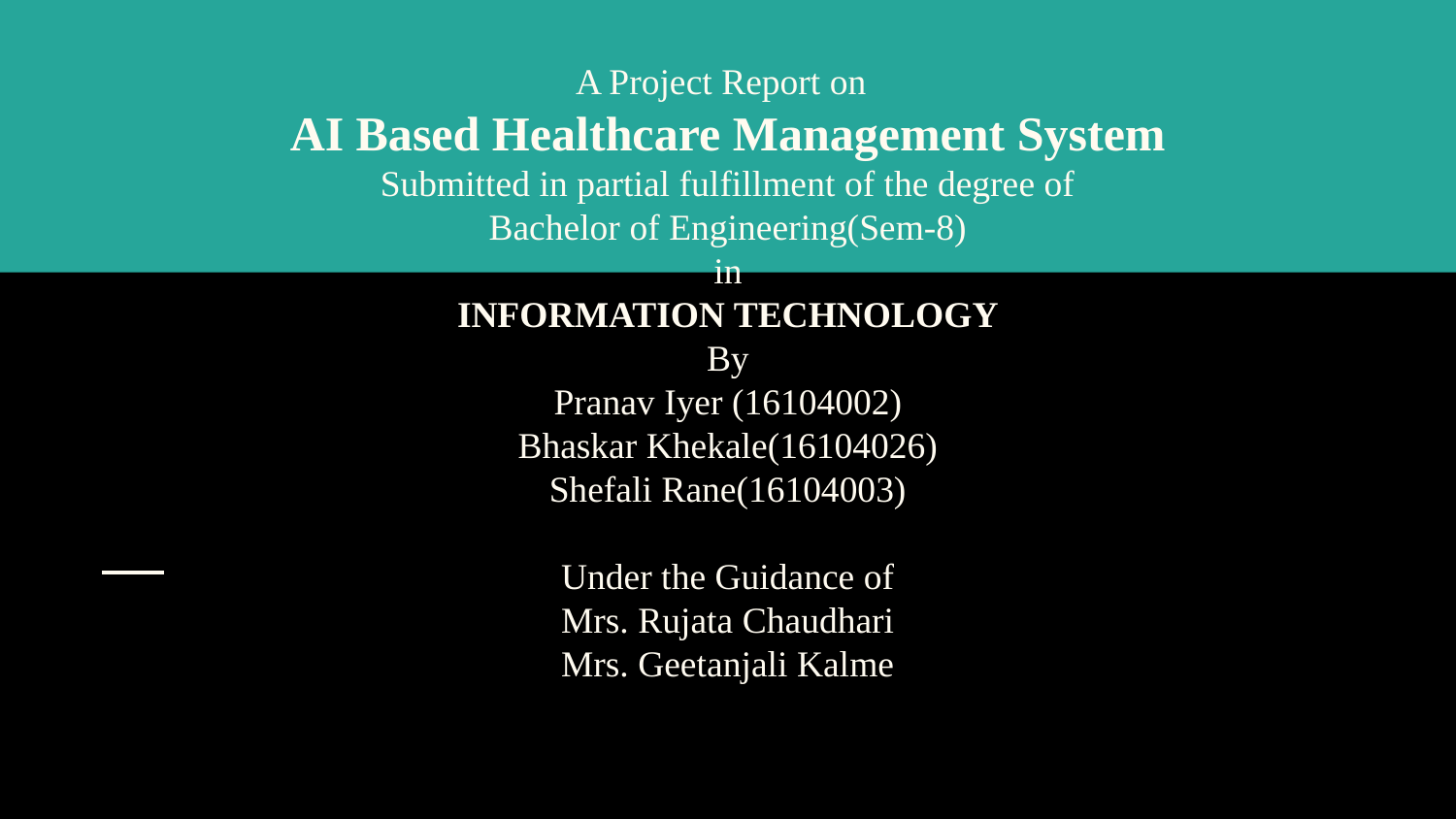

# A Project Report on
AI Based Healthcare Management System
Submitted in partial fulfillment of the degree of
Bachelor of Engineering(Sem-8)
in
INFORMATION TECHNOLOGY
By
Pranav Iyer (16104002)
Bhaskar Khekale(16104026)
Shefali Rane(16104003)

Under the Guidance of
Mrs. Rujata Chaudhari
Mrs. Geetanjali Kalme